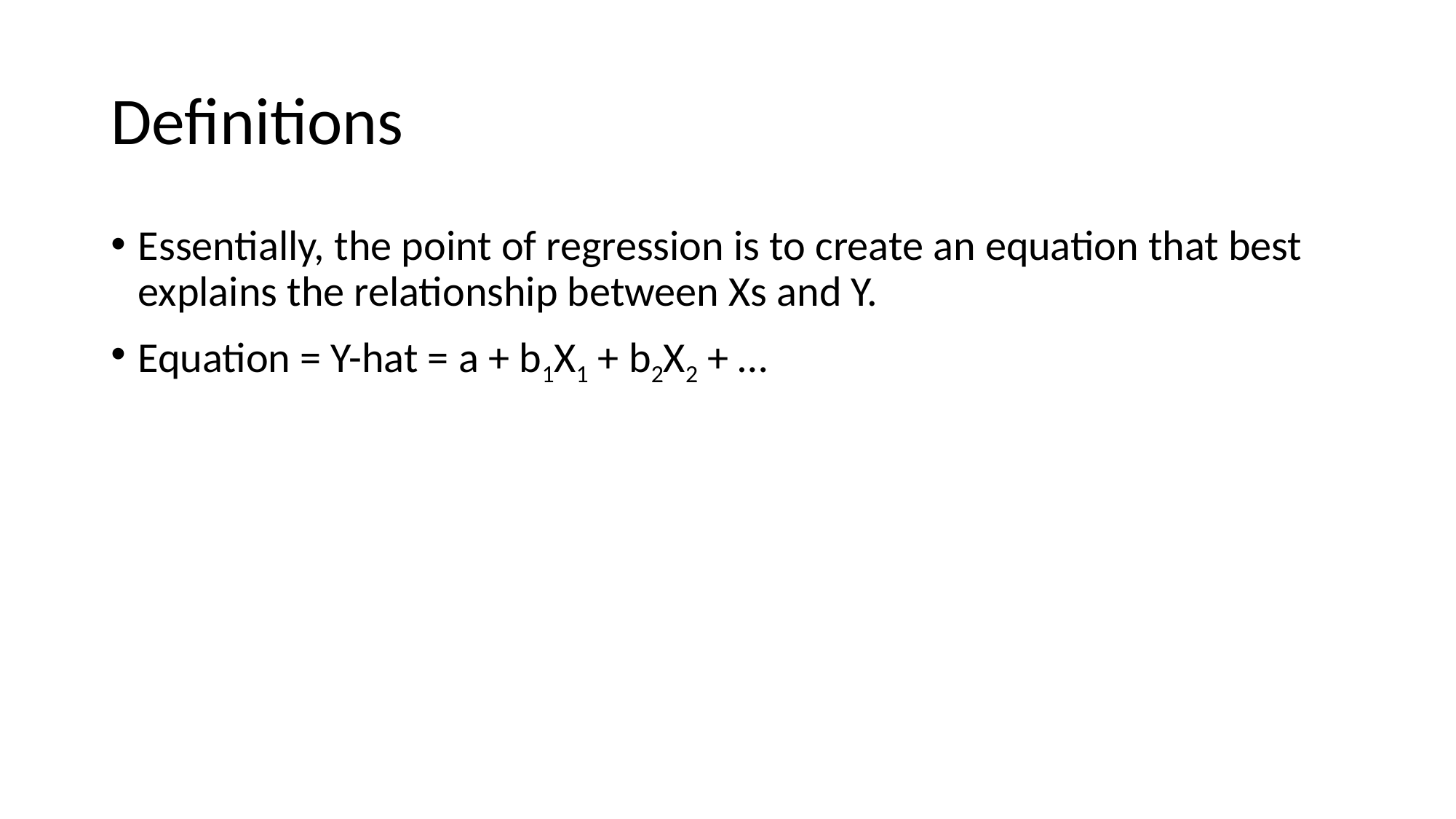

# Definitions
Essentially, the point of regression is to create an equation that best explains the relationship between Xs and Y.
Equation = Y-hat = a + b1X1 + b2X2 + …